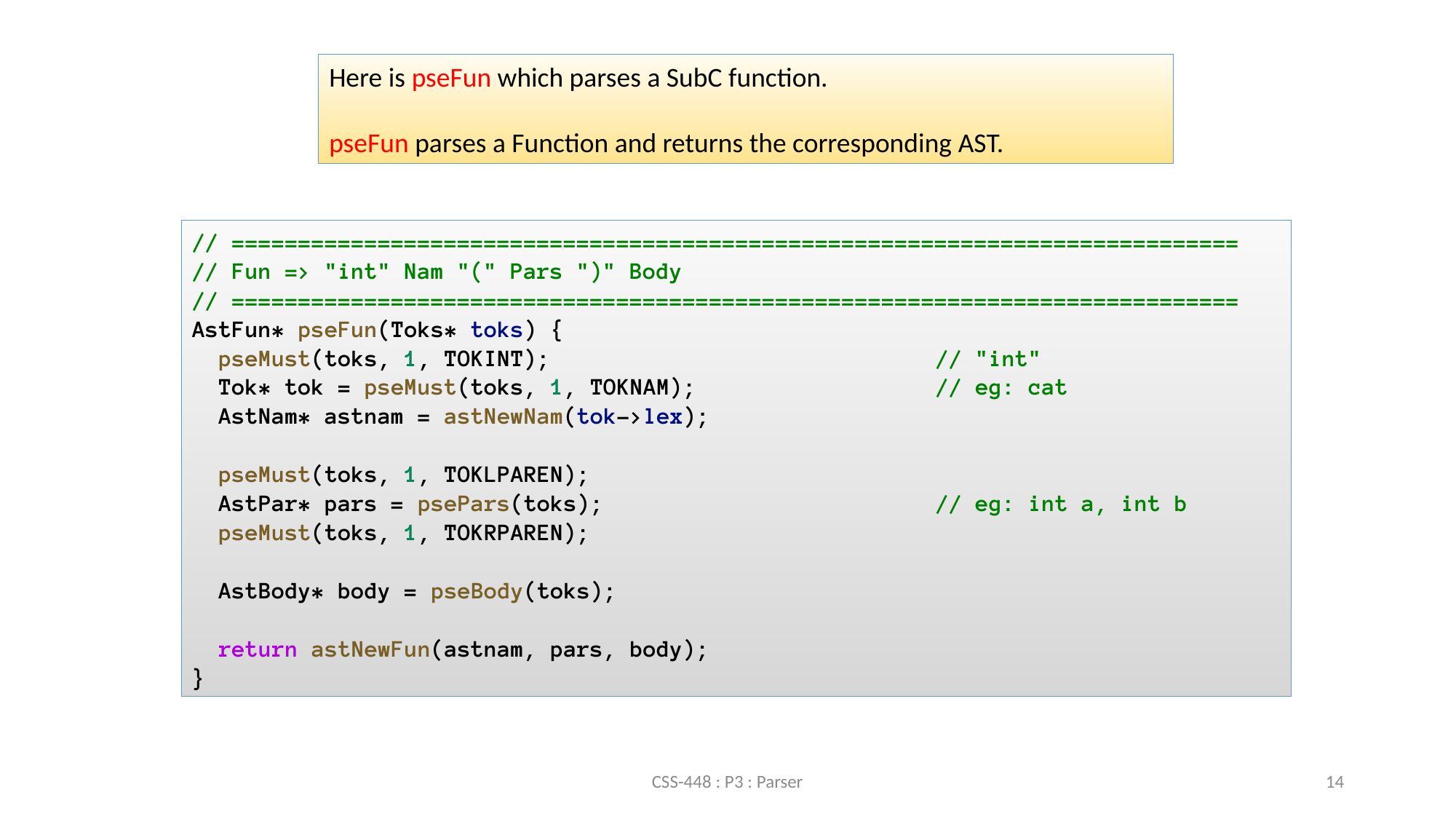

Here is pseFun which parses a SubC function.

pseFun parses a Function and returns the corresponding AST.
// ============================================================================
// Fun => "int" Nam "(" Pars ")" Body
// ============================================================================
AstFun* pseFun(Toks* toks) {
  pseMust(toks, 1, TOKINT);                             // "int"
  Tok* tok = pseMust(toks, 1, TOKNAM);                  // eg: cat
  AstNam* astnam = astNewNam(tok->lex);
  pseMust(toks, 1, TOKLPAREN);
  AstPar* pars = psePars(toks);                         // eg: int a, int b
  pseMust(toks, 1, TOKRPAREN);
  AstBody* body = pseBody(toks);
  return astNewFun(astnam, pars, body);
}
CSS-448 : P3 : Parser
14